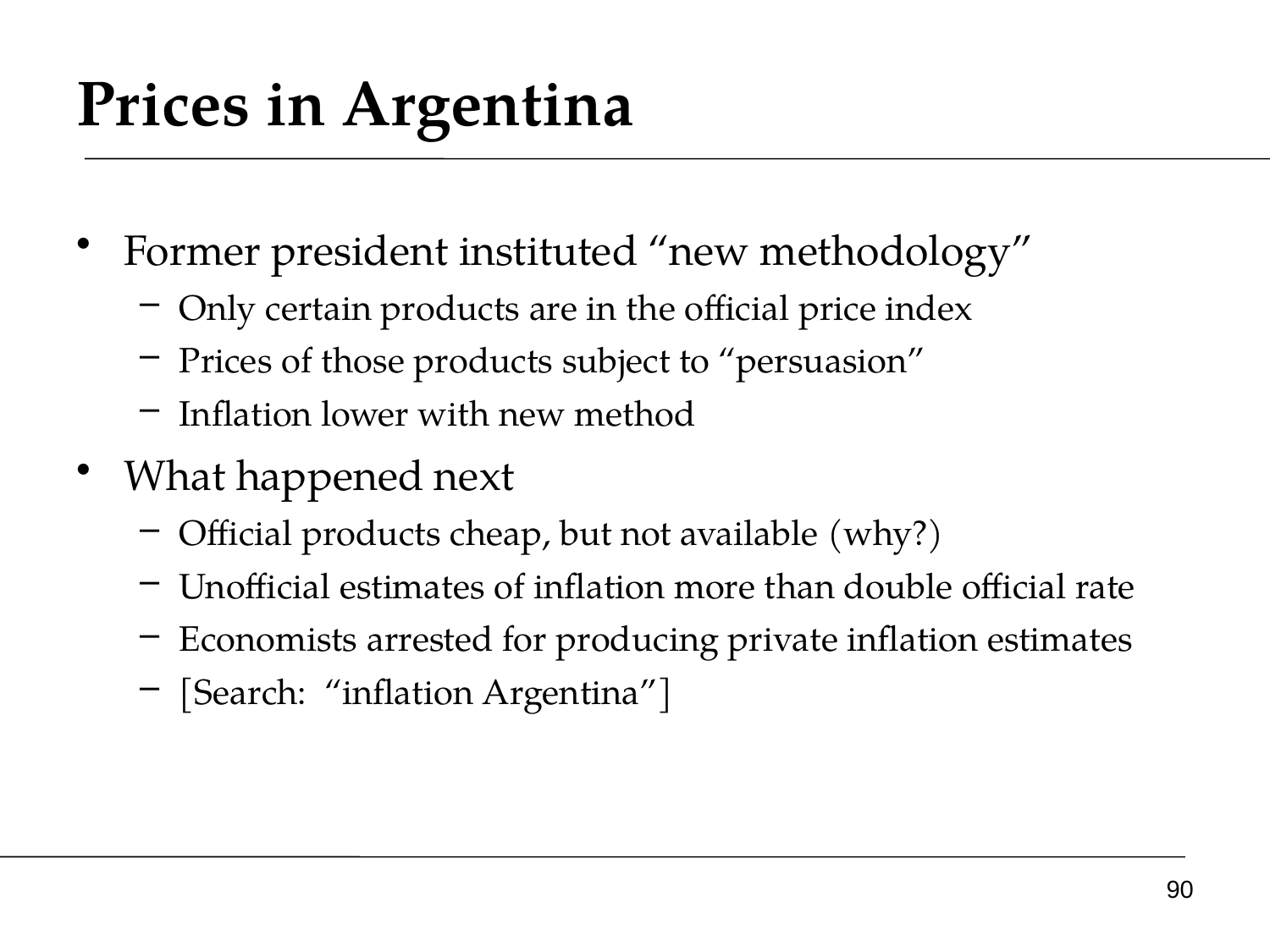

# Prices in Argentina
Former president instituted “new methodology”
Only certain products are in the official price index
Prices of those products subject to “persuasion”
Inflation lower with new method
What happened next
Official products cheap, but not available (why?)
Unofficial estimates of inflation more than double official rate
Economists arrested for producing private inflation estimates
[Search:  “inflation Argentina”]
90